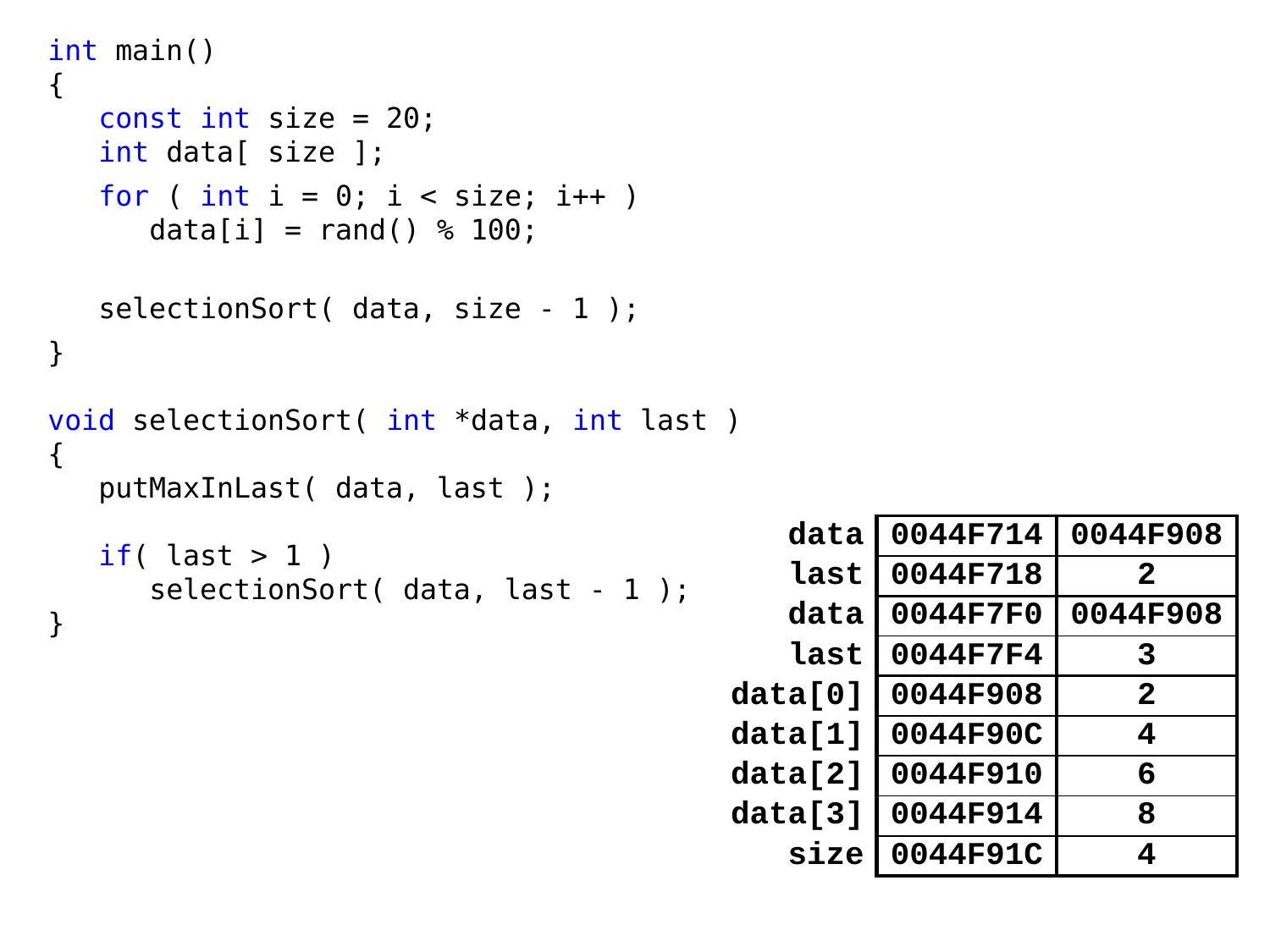

int main()
{
   const int size = 20;
   int data[ size ];
   for ( int i = 0; i < size; i++ )
      data[i] = rand() % 100;

   selectionSort( data, size - 1 );
}

void selectionSort( int *data, int last )
{
   putMaxInLast( data, last );

   if( last > 1 )
      selectionSort( data, last - 1 );
}
| data | 0044F714 | 0044F908 |
| --- | --- | --- |
| last | 0044F718 | 2 |
| data | 0044F7F0 | 0044F908 |
| last | 0044F7F4 | 3 |
| data[0] | 0044F908 | 2 |
| data[1] | 0044F90C | 4 |
| data[2] | 0044F910 | 6 |
| data[3] | 0044F914 | 8 |
| size | 0044F91C | 4 |